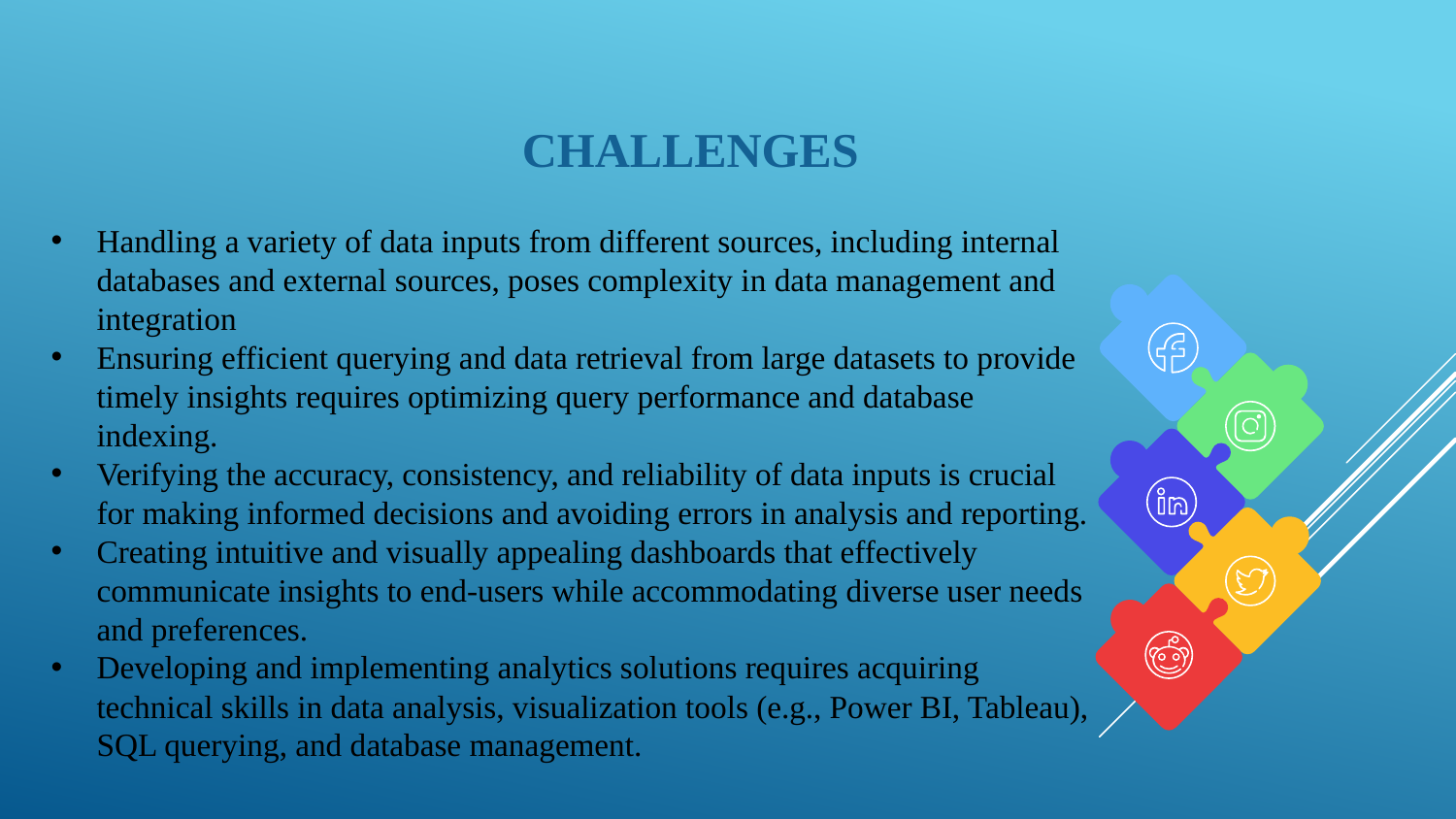

# CHALLENGES
Handling a variety of data inputs from different sources, including internal databases and external sources, poses complexity in data management and integration
Ensuring efficient querying and data retrieval from large datasets to provide timely insights requires optimizing query performance and database indexing.
Verifying the accuracy, consistency, and reliability of data inputs is crucial for making informed decisions and avoiding errors in analysis and reporting.
Creating intuitive and visually appealing dashboards that effectively communicate insights to end-users while accommodating diverse user needs and preferences.
Developing and implementing analytics solutions requires acquiring technical skills in data analysis, visualization tools (e.g., Power BI, Tableau), SQL querying, and database management.